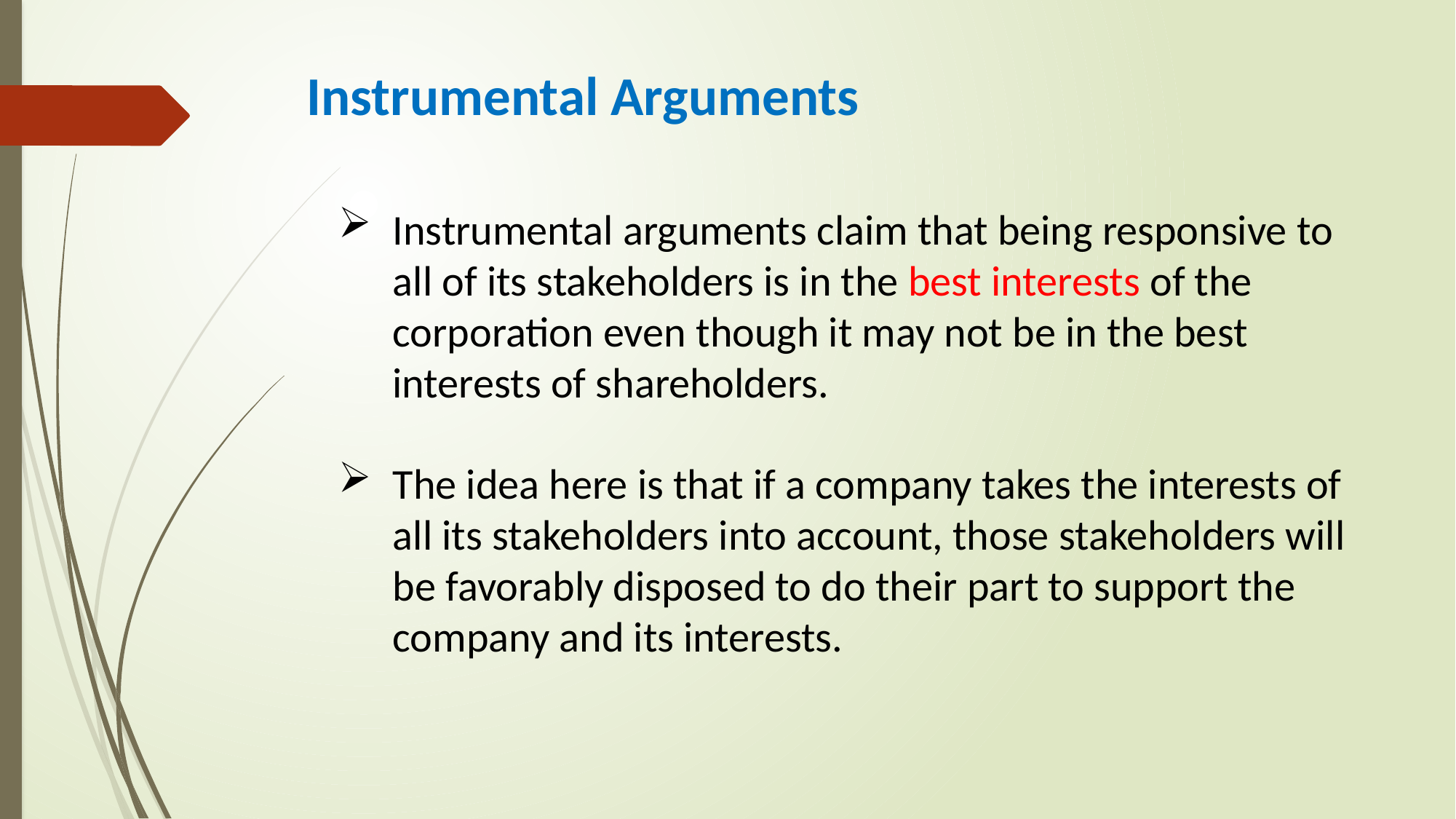

Instrumental Arguments
Instrumental arguments claim that being responsive to all of its stakeholders is in the best interests of the corporation even though it may not be in the best interests of shareholders.

The idea here is that if a company takes the interests of all its stakeholders into account, those stakeholders will be favorably disposed to do their part to support the company and its interests.